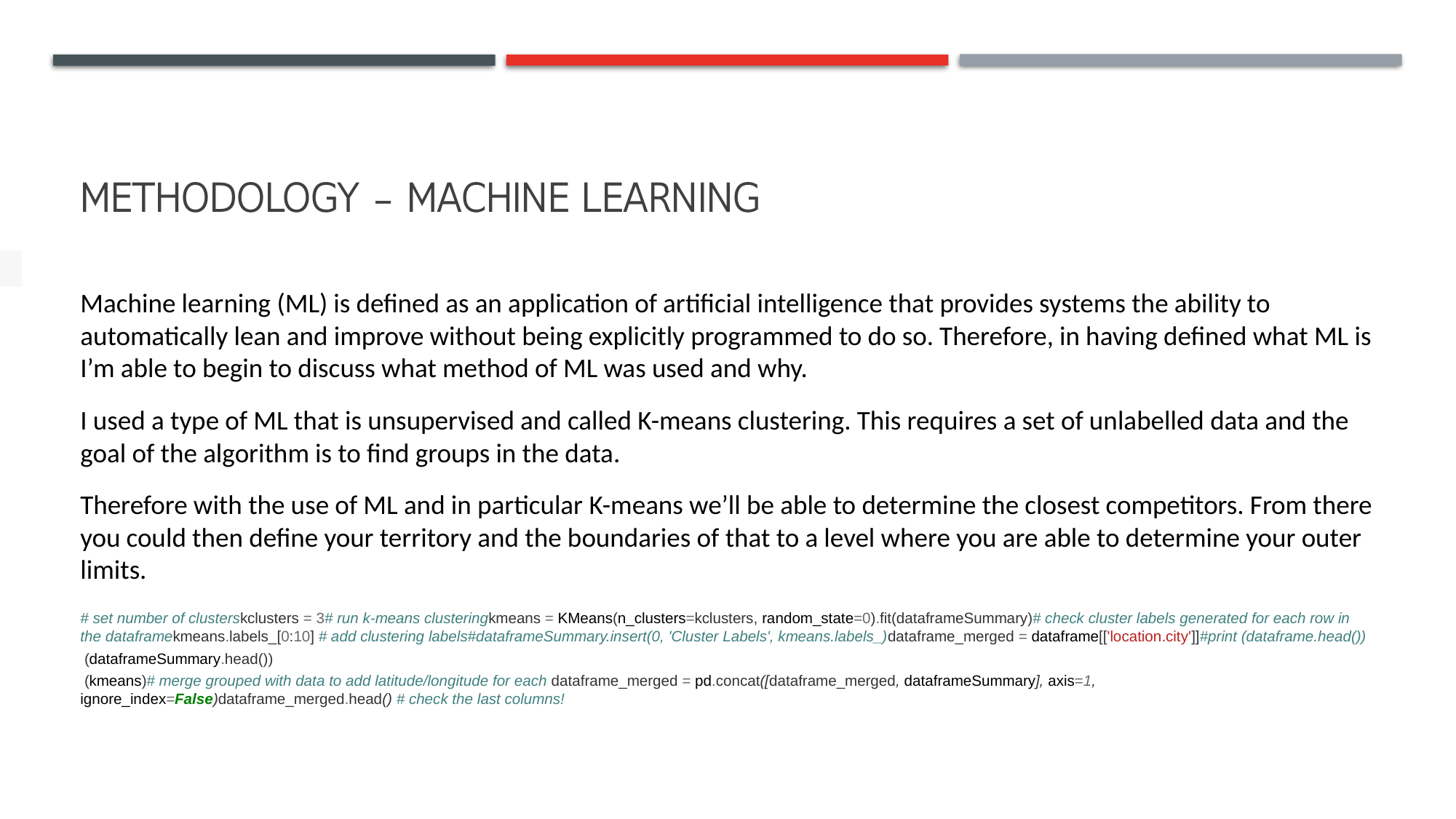

# METHODOLOGY – Machine Learning

Machine learning (ML) is defined as an application of artificial intelligence that provides systems the ability to automatically lean and improve without being explicitly programmed to do so. Therefore, in having defined what ML is I’m able to begin to discuss what method of ML was used and why.

I used a type of ML that is unsupervised and called K-means clustering. This requires a set of unlabelled data and the goal of the algorithm is to find groups in the data.

Therefore with the use of ML and in particular K-means we’ll be able to determine the closest competitors. From there you could then define your territory and the boundaries of that to a level where you are able to determine your outer limits.

# set number of clusterskclusters = 3# run k-means clusteringkmeans = KMeans(n_clusters=kclusters, random_state=0).fit(dataframeSummary)# check cluster labels generated for each row in the dataframekmeans.labels_[0:10] # add clustering labels#dataframeSummary.insert(0, 'Cluster Labels', kmeans.labels_)dataframe_merged = dataframe[['location.city']]#print (dataframe.head())
 (dataframeSummary.head())
 (kmeans)# merge grouped with data to add latitude/longitude for each dataframe_merged = pd.concat([dataframe_merged, dataframeSummary], axis=1, ignore_index=False)dataframe_merged.head() # check the last columns!